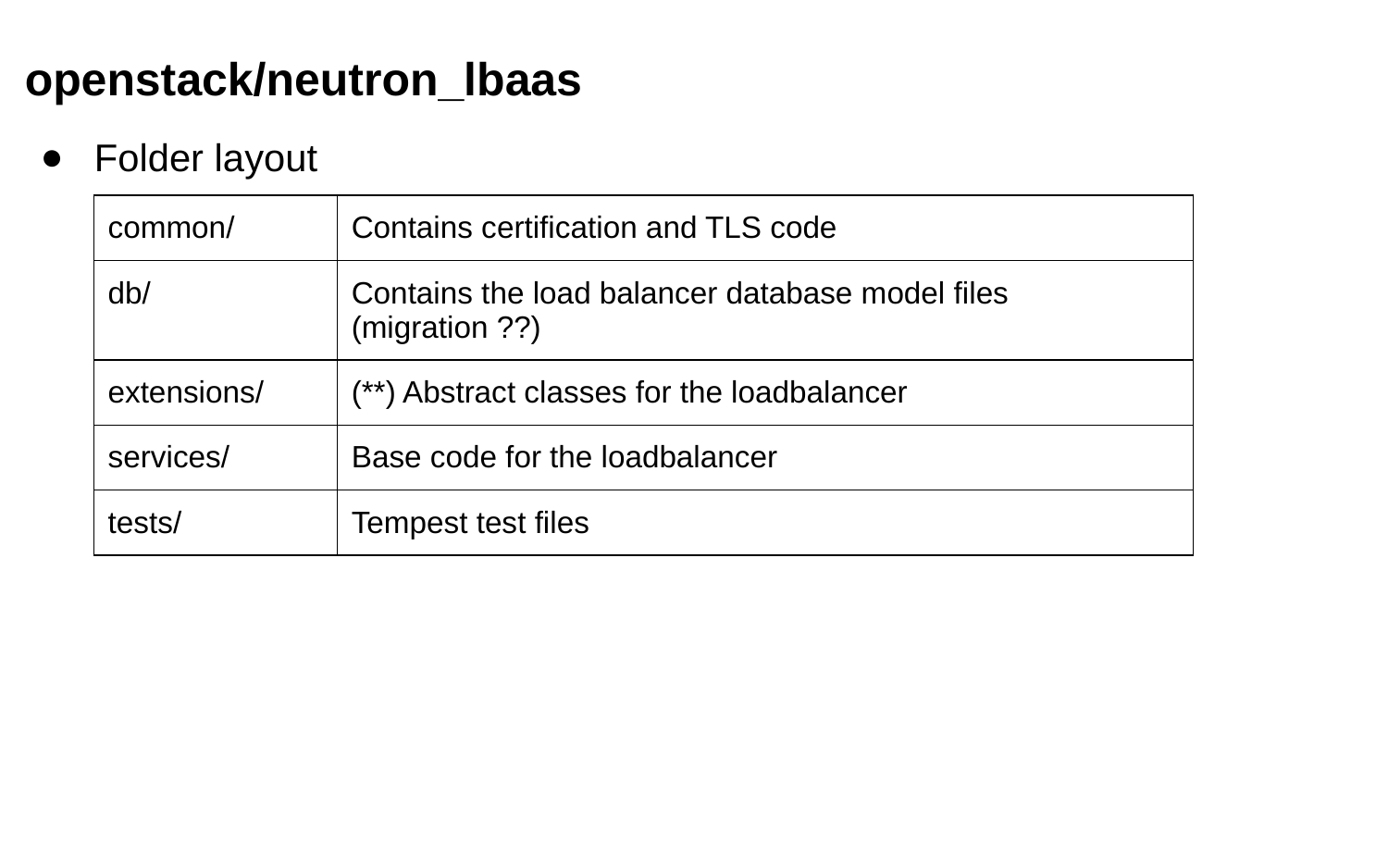

# openstack/neutron_lbaas
Folder layout
| common/ | Contains certification and TLS code |
| --- | --- |
| db/ | Contains the load balancer database model files (migration ??) |
| extensions/ | (\*\*) Abstract classes for the loadbalancer |
| services/ | Base code for the loadbalancer |
| tests/ | Tempest test files |